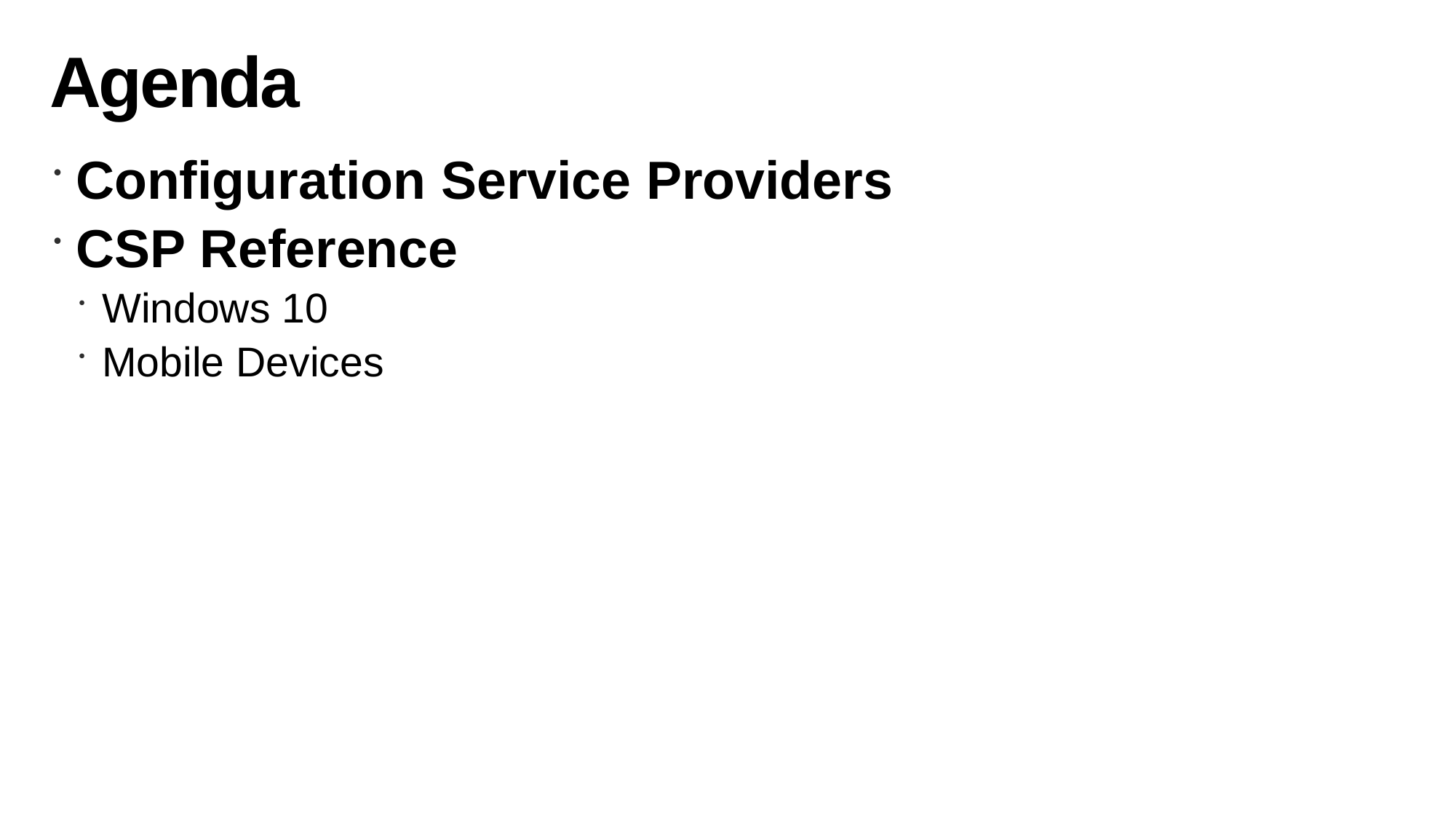

# Agenda
Configuration Service Providers
CSP Reference
Windows 10
Mobile Devices